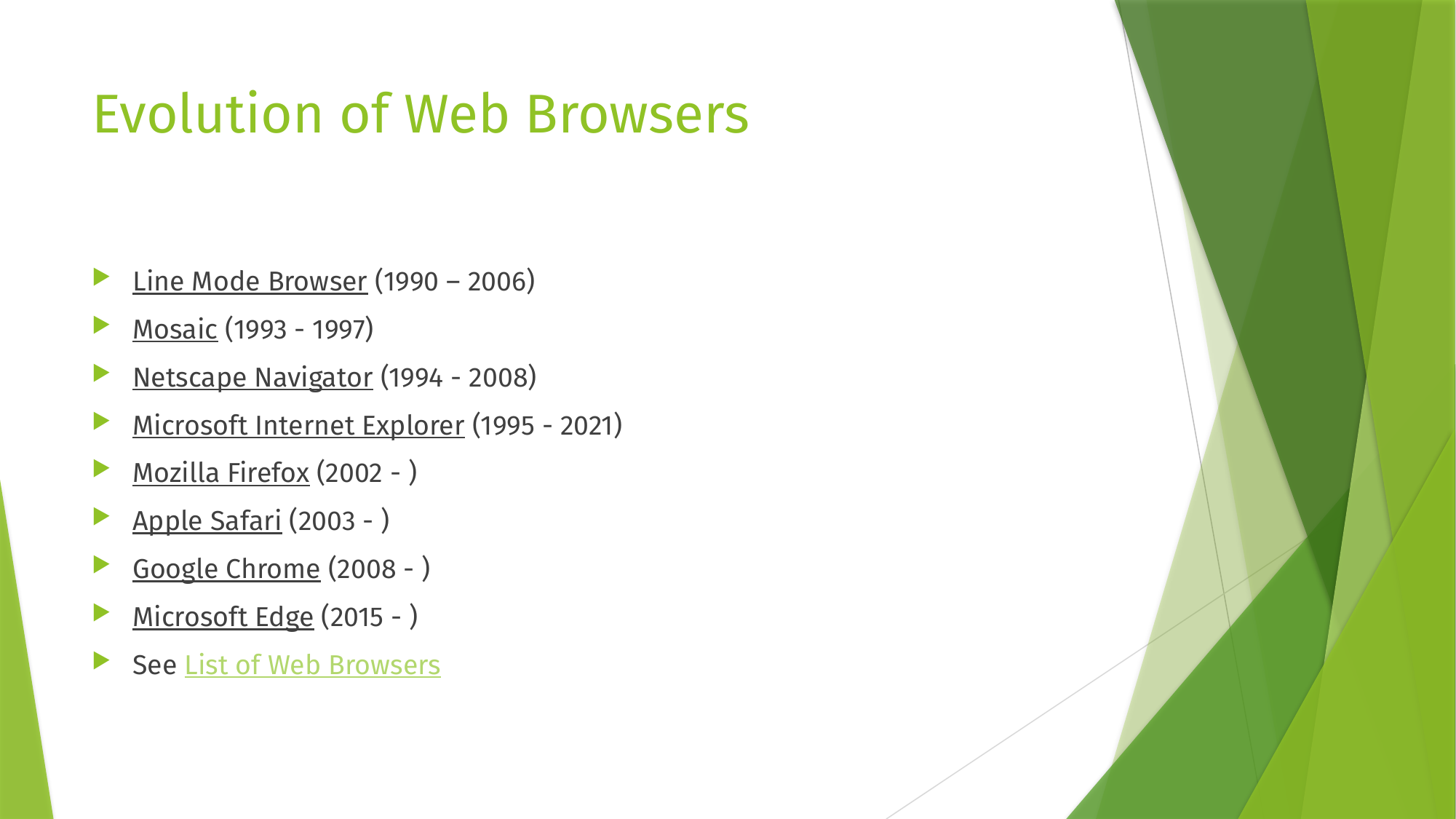

# Evolution of Web Browsers
Line Mode Browser (1990 – 2006)
Mosaic (1993 - 1997)
Netscape Navigator (1994 - 2008)
Microsoft Internet Explorer (1995 - 2021)
Mozilla Firefox (2002 - )
Apple Safari (2003 - )
Google Chrome (2008 - )
Microsoft Edge (2015 - )
See List of Web Browsers